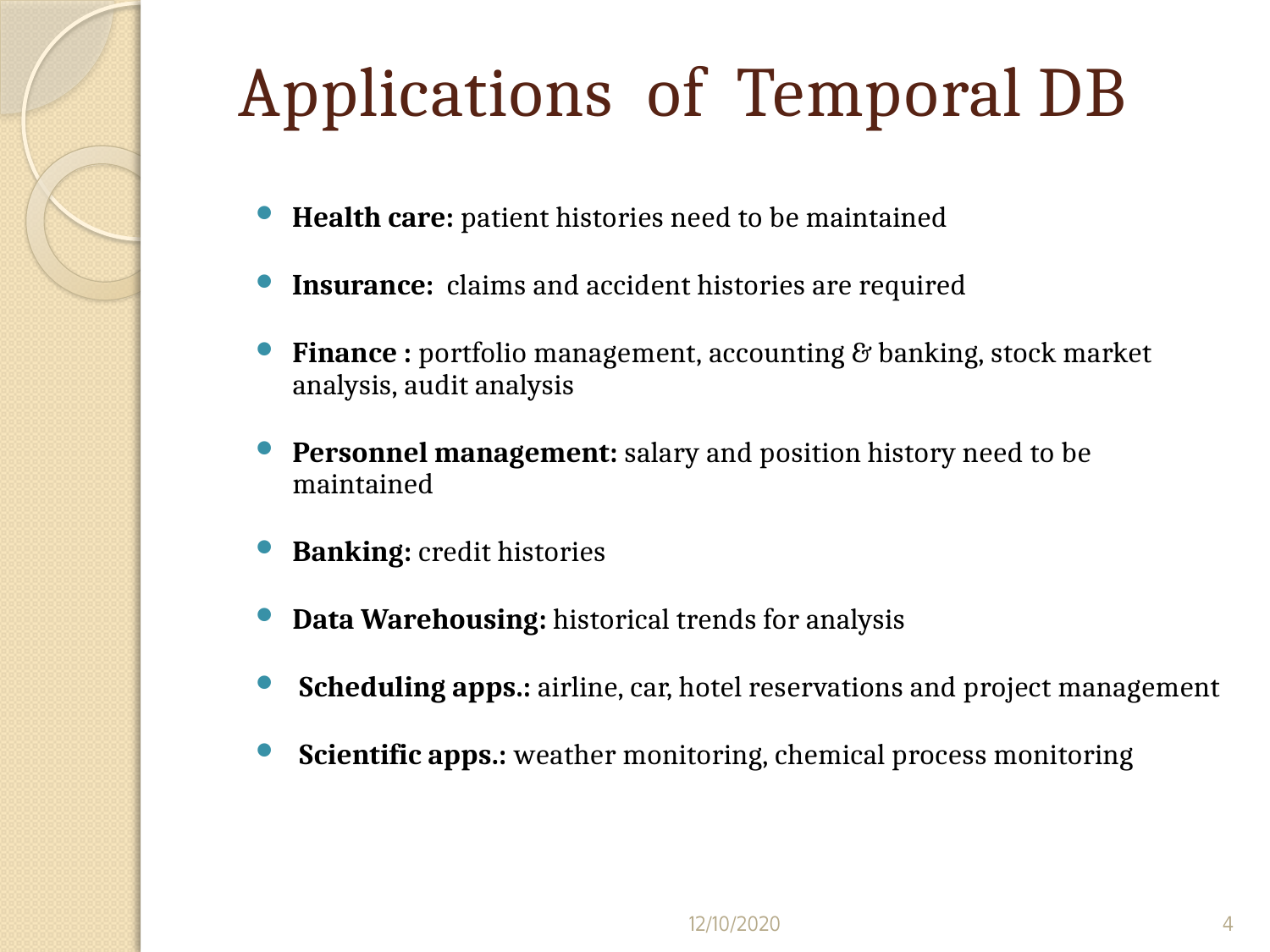

# Applications  of  Temporal DB

Health care: patient histories need to be maintained

Insurance:  claims and accident histories are required

Finance : portfolio management, accounting & banking, stock market analysis, audit analysis

Personnel management: salary and position history need to be maintained

Banking: credit histories

Data Warehousing: historical trends for analysis

 Scheduling apps.: airline, car, hotel reservations and project management

 Scientific apps.: weather monitoring, chemical process monitoring

12/10/2020
4